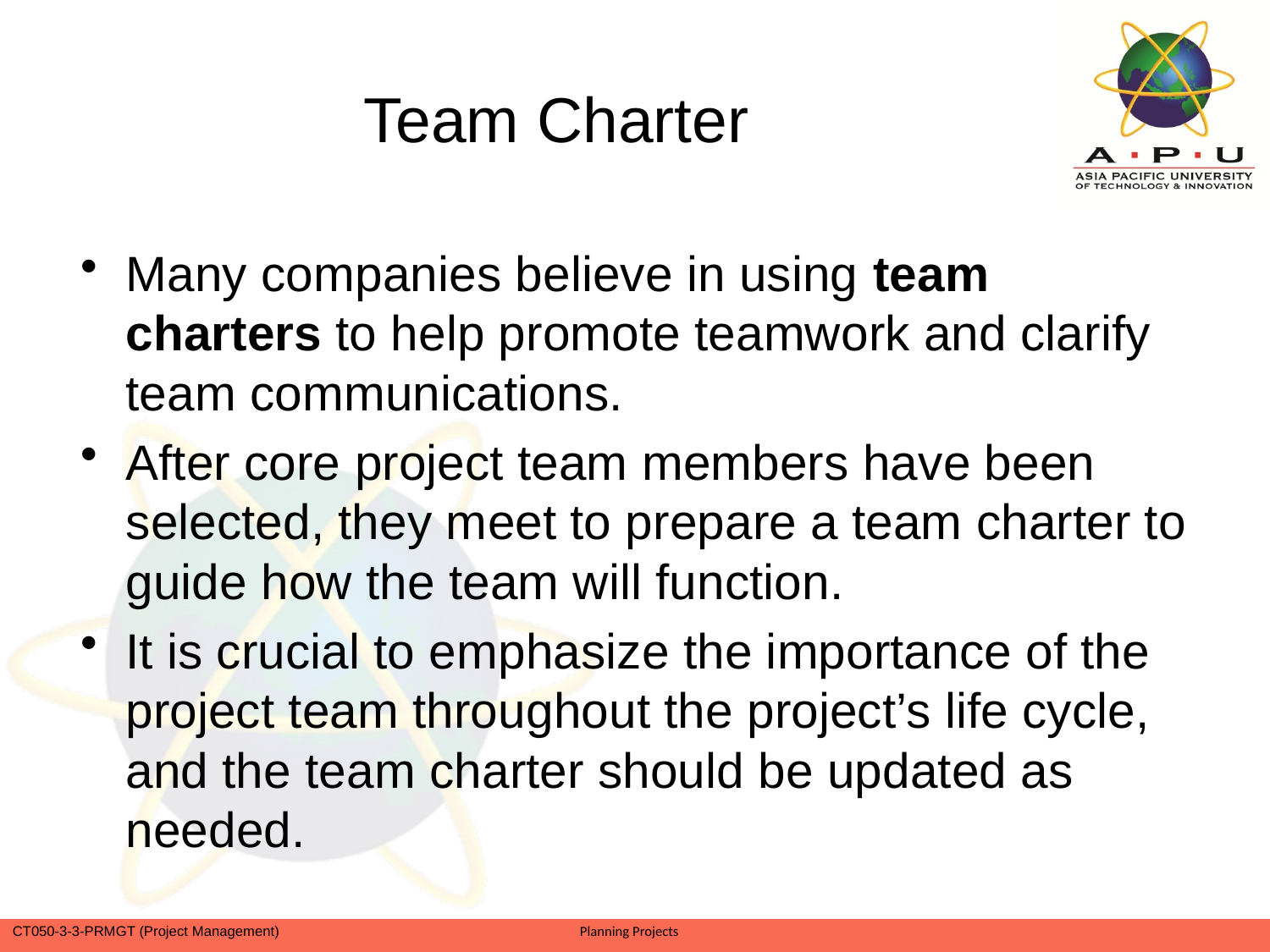

# Team Charter
Many companies believe in using team charters to help promote teamwork and clarify team communications.
After core project team members have been selected, they meet to prepare a team charter to guide how the team will function.
It is crucial to emphasize the importance of the project team throughout the project’s life cycle, and the team charter should be updated as needed.